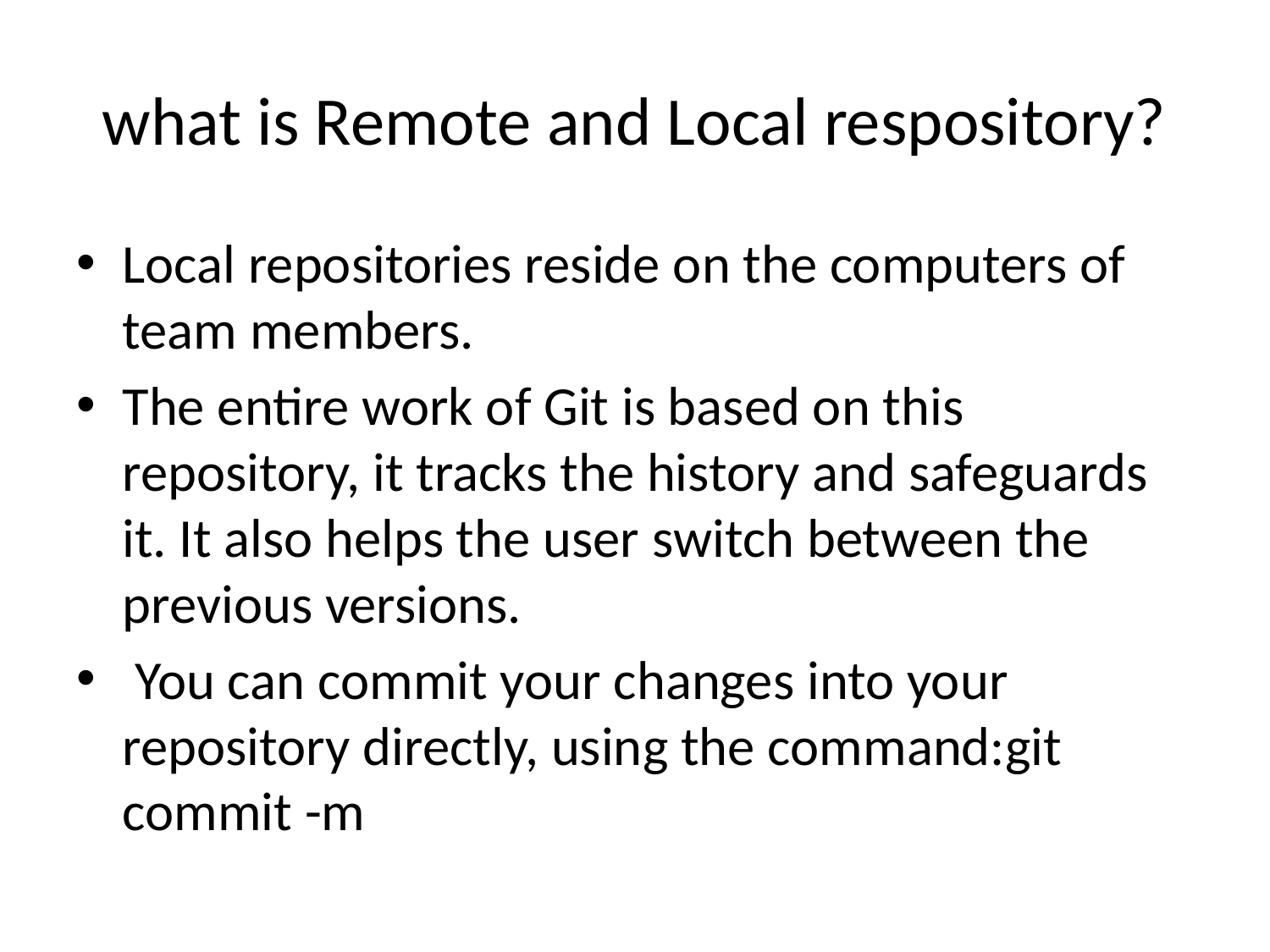

# what is Remote and Local respository?
Local repositories reside on the computers of team members.
The entire work of Git is based on this repository, it tracks the history and safeguards it. It also helps the user switch between the previous versions.
 You can commit your changes into your repository directly, using the command:git commit -m